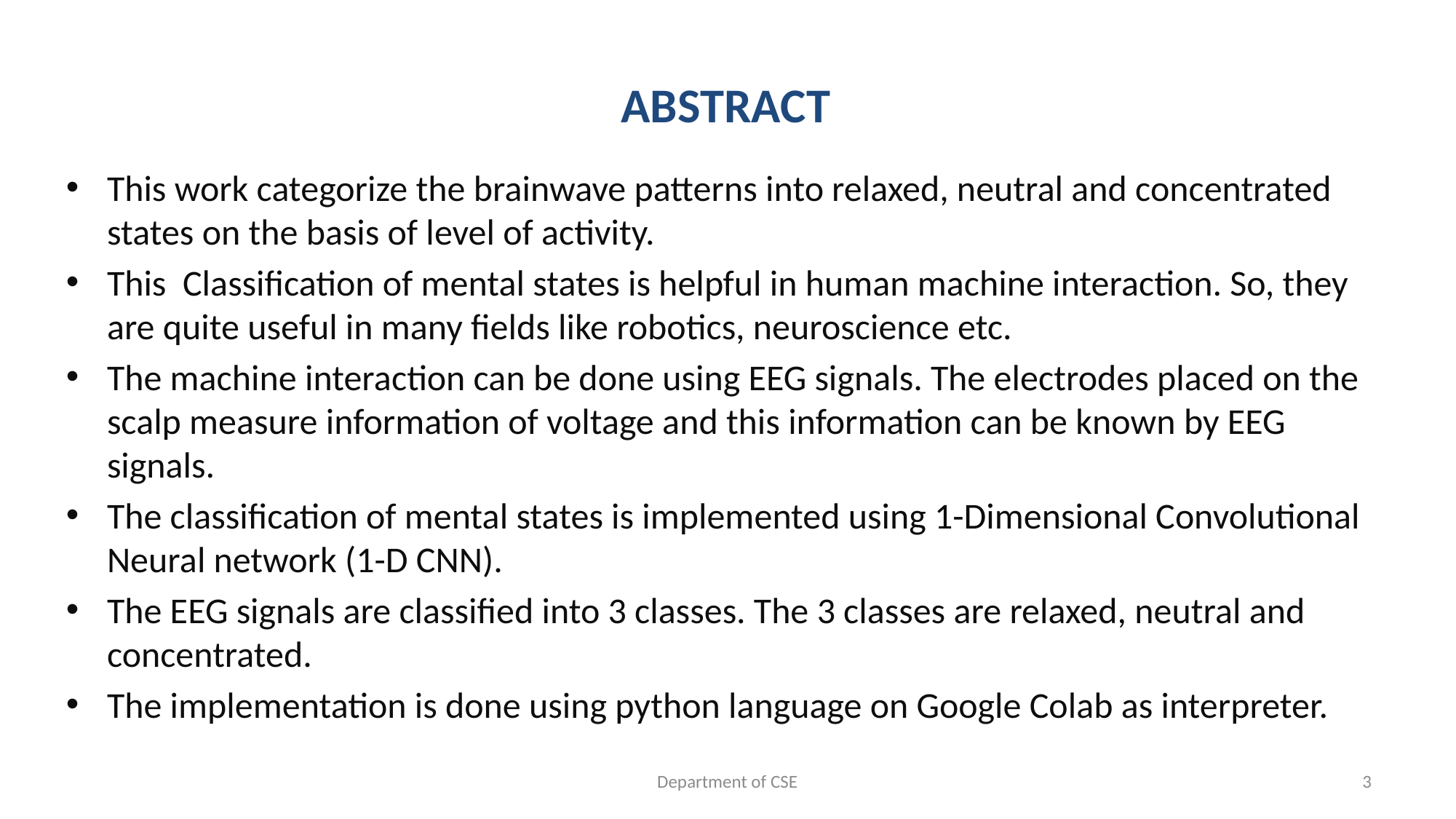

# ABSTRACT
This work categorize the brainwave patterns into relaxed, neutral and concentrated states on the basis of level of activity.
This  Classification of mental states is helpful in human machine interaction. So, they are quite useful in many fields like robotics, neuroscience etc.
The machine interaction can be done using EEG signals. The electrodes placed on the scalp measure information of voltage and this information can be known by EEG signals.
The classification of mental states is implemented using 1-Dimensional Convolutional Neural network (1-D CNN).
The EEG signals are classified into 3 classes. The 3 classes are relaxed, neutral and concentrated.
The implementation is done using python language on Google Colab as interpreter.

Department of CSE
3